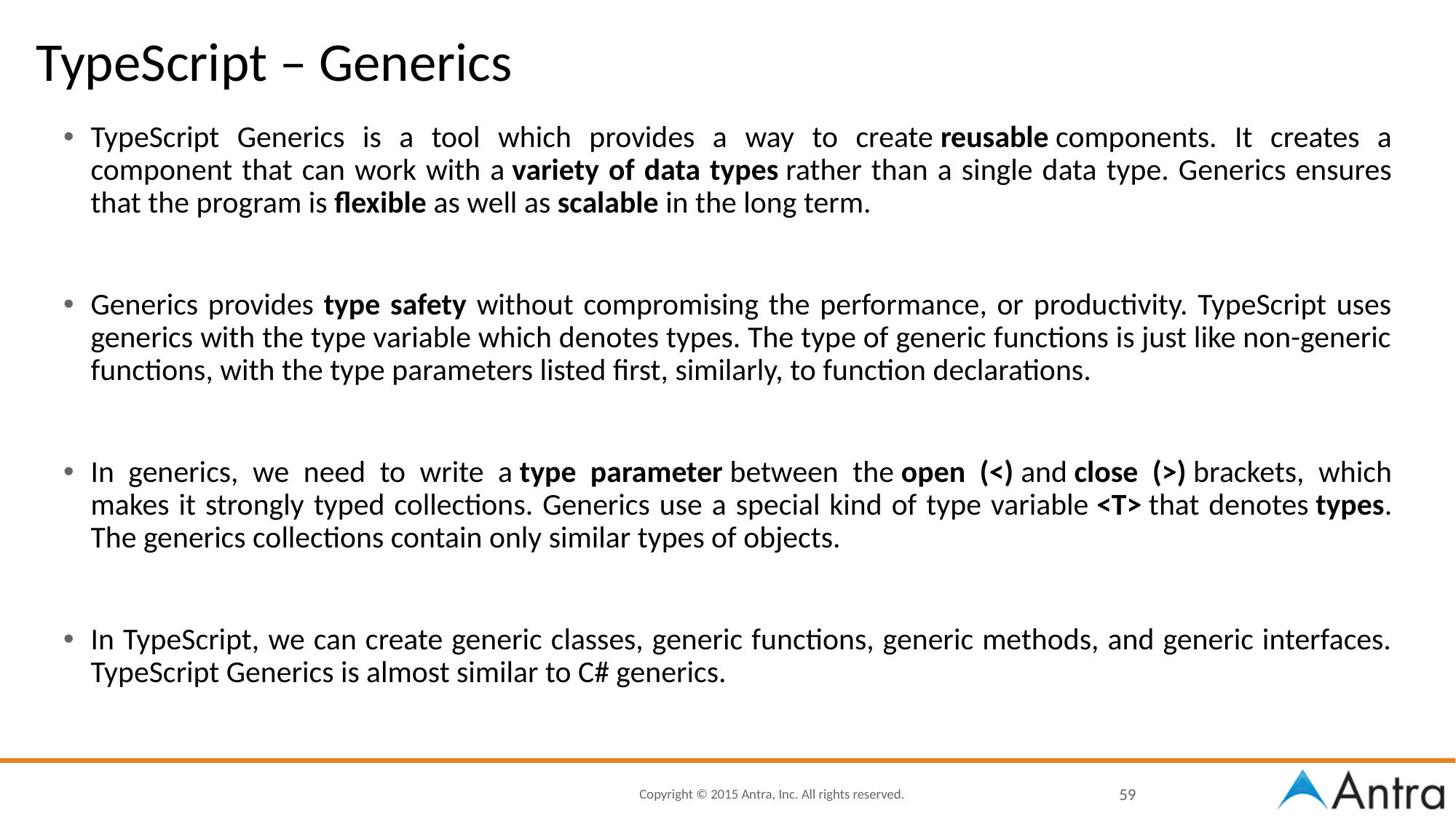

# TypeScript – Generics
TypeScript Generics is a tool which provides a way to create reusable components. It creates a component that can work with a variety of data types rather than a single data type. Generics ensures that the program is flexible as well as scalable in the long term.

Generics provides type safety without compromising the performance, or productivity. TypeScript uses generics with the type variable which denotes types. The type of generic functions is just like non-generic functions, with the type parameters listed first, similarly, to function declarations.

In generics, we need to write a type parameter between the open (<) and close (>) brackets, which makes it strongly typed collections. Generics use a special kind of type variable <T> that denotes types. The generics collections contain only similar types of objects.

In TypeScript, we can create generic classes, generic functions, generic methods, and generic interfaces. TypeScript Generics is almost similar to C# generics.
59